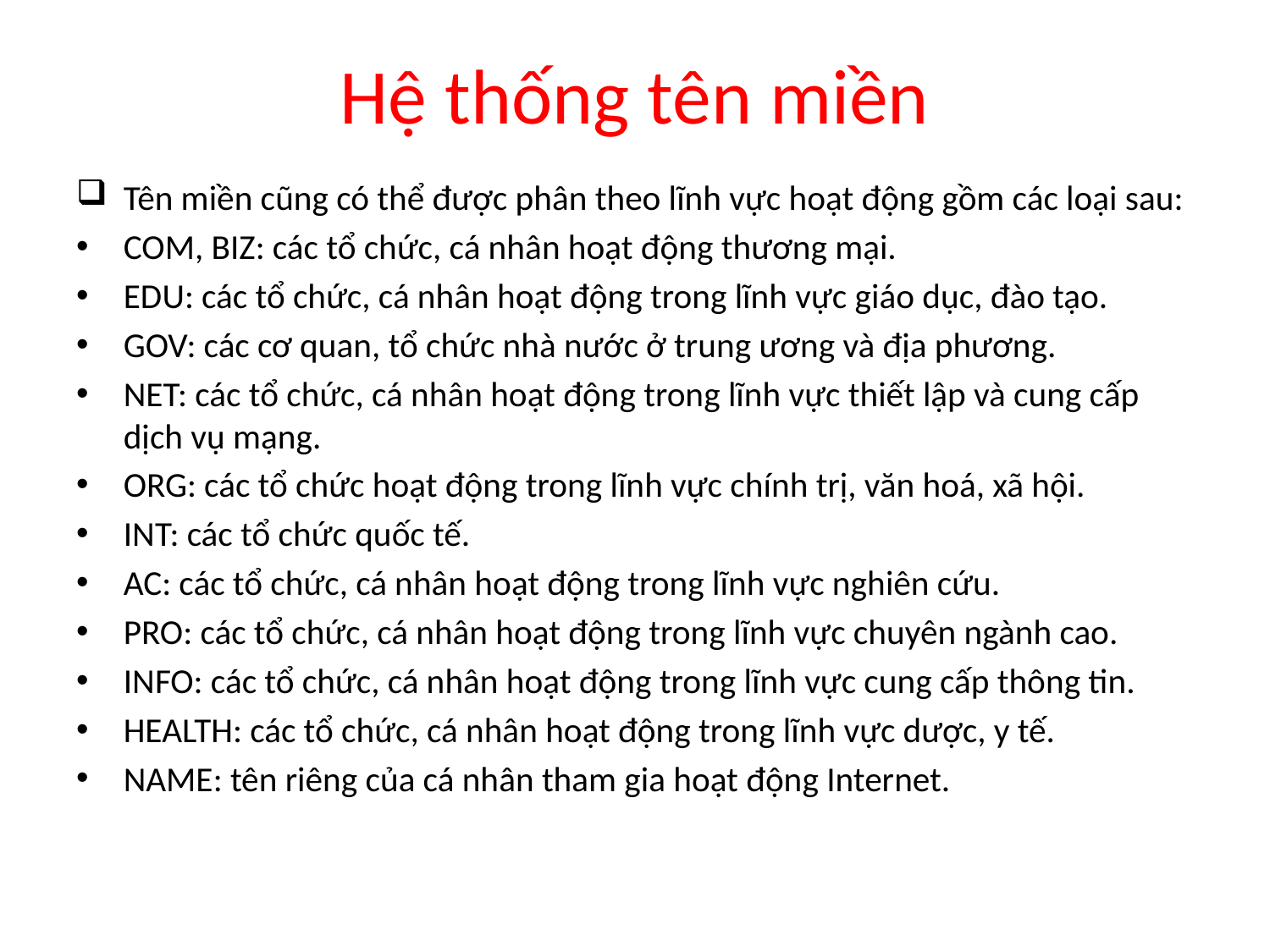

# Hệ thống tên miền
Tên miền cũng có thể được phân theo lĩnh vực hoạt động gồm các loại sau:
COM, BIZ: các tổ chức, cá nhân hoạt động thương mại.
EDU: các tổ chức, cá nhân hoạt động trong lĩnh vực giáo dục, đào tạo.
GOV: các cơ quan, tổ chức nhà nước ở trung ương và địa phương.
NET: các tổ chức, cá nhân hoạt động trong lĩnh vực thiết lập và cung cấp dịch vụ mạng.
ORG: các tổ chức hoạt động trong lĩnh vực chính trị, văn hoá, xã hội.
INT: các tổ chức quốc tế.
AC: các tổ chức, cá nhân hoạt động trong lĩnh vực nghiên cứu.
PRO: các tổ chức, cá nhân hoạt động trong lĩnh vực chuyên ngành cao.
INFO: các tổ chức, cá nhân hoạt động trong lĩnh vực cung cấp thông tin.
HEALTH: các tổ chức, cá nhân hoạt động trong lĩnh vực dược, y tế.
NAME: tên riêng của cá nhân tham gia hoạt động Internet.